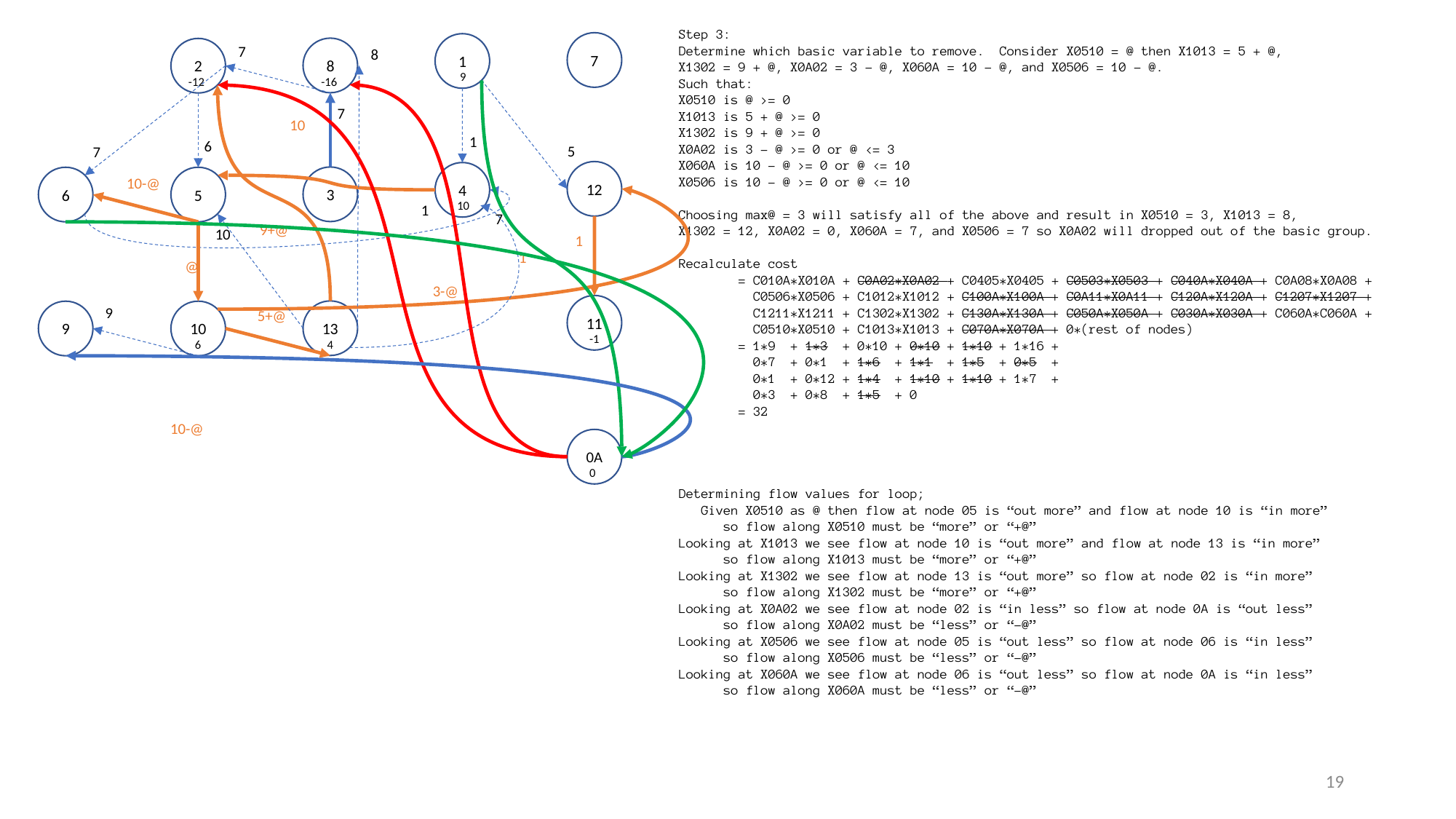

Step 3:
Determine which basic variable to remove.  Consider X0510 = @ then X1013 = 5 + @,
X1302 = 9 + @, X0A02 = 3 - @, X060A = 10 - @, and X0506 = 10 - @.
Such that:
X0510 is @ >= 0
X1013 is 5 + @ >= 0
X1302 is 9 + @ >= 0
X0A02 is 3 - @ >= 0 or @ <= 3
X060A is 10 - @ >= 0 or @ <= 10
X0506 is 10 - @ >= 0 or @ <= 10

Choosing max@ = 3 will satisfy all of the above and result in X0510 = 3, X1013 = 8,
X1302 = 12, X0A02 = 0, X060A = 7, and X0506 = 7 so X0A02 will dropped out of the basic group.

Recalculate cost
        = C010A*X010A + C0A02*X0A02 + C0405*X0405 + C0503*X0503 + C040A*X040A + C0A08*X0A08 +
          C0506*X0506 + C1012*X1012 + C100A*X100A + C0A11*X0A11 + C120A*X120A + C1207*X1207 +
          C1211*X1211 + C1302*X1302 + C130A*X130A + C050A*X050A + C030A*X030A + C060A*C060A +
          C0510*X0510 + C1013*X1013 + C070A*X070A + 0*(rest of nodes)
        = 1*9  + 1*3  + 0*10 + 0*10 + 1*10 + 1*16 +
          0*7  + 0*1  + 1*6  + 1*1  + 1*5  + 0*5  +
          0*1  + 0*12 + 1*4  + 1*10 + 1*10 + 1*7  +
          0*3  + 0*8  + 1*5  + 0
        = 32

7
1
9
7
8
-16
2
-12
8
7
10
1
6
5
7
12
4
10
3
6
5
10-@
1
7
9+@
10
1
1
@
3-@
11
-1
9
5+@
13
4
9
10
6
10-@
0A
0
Determining flow values for loop;
   Given X0510 as @ then flow at node 05 is “out more” and flow at node 10 is “in more”
      so flow along X0510 must be “more” or “+@”
Looking at X1013 we see flow at node 10 is “out more” and flow at node 13 is “in more”
      so flow along X1013 must be “more” or “+@”
Looking at X1302 we see flow at node 13 is “out more” so flow at node 02 is “in more”
      so flow along X1302 must be “more” or “+@”
Looking at X0A02 we see flow at node 02 is “in less” so flow at node 0A is “out less”
      so flow along X0A02 must be “less” or “-@”
Looking at X0506 we see flow at node 05 is “out less” so flow at node 06 is “in less”
      so flow along X0506 must be “less” or “-@”
Looking at X060A we see flow at node 06 is “out less” so flow at node 0A is “in less”
      so flow along X060A must be “less” or “-@”
19